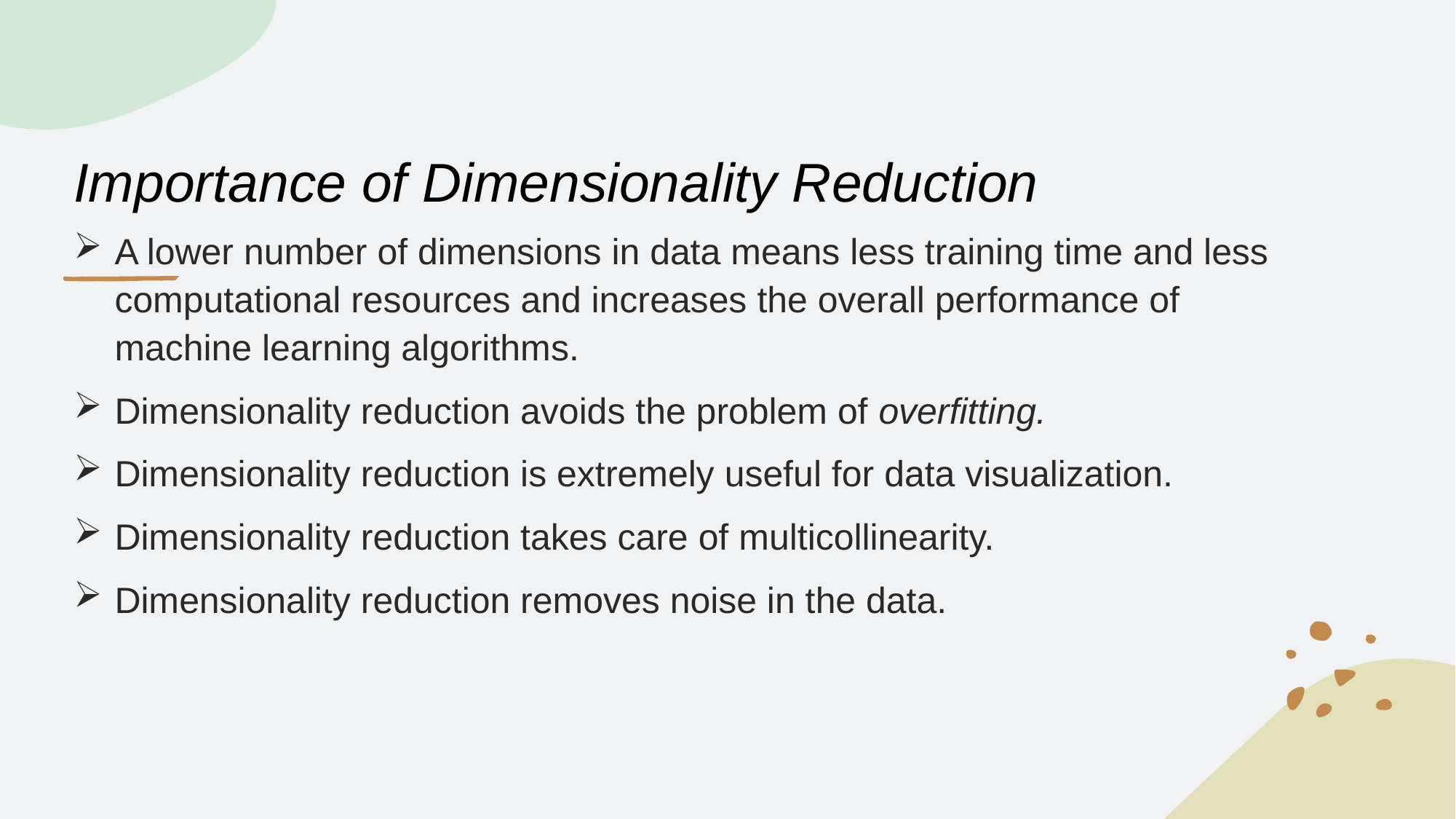

# Importance of Dimensionality Reduction
A lower number of dimensions in data means less training time and less computational resources and increases the overall performance of machine learning algorithms.
Dimensionality reduction avoids the problem of overfitting.
Dimensionality reduction is extremely useful for data visualization.
Dimensionality reduction takes care of multicollinearity.
Dimensionality reduction removes noise in the data.